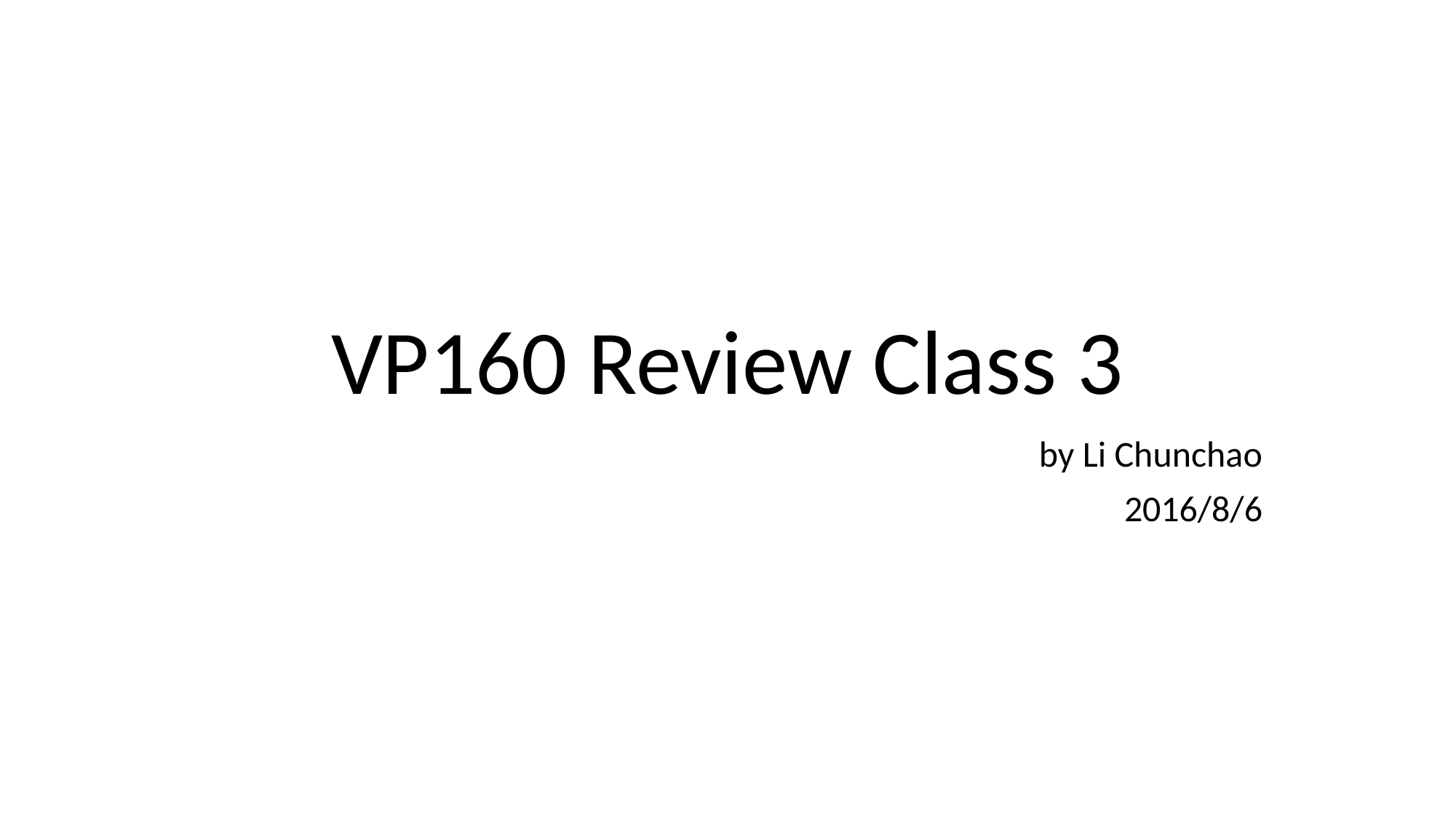

# VP160 Review Class 3
by Li Chunchao
2016/8/6